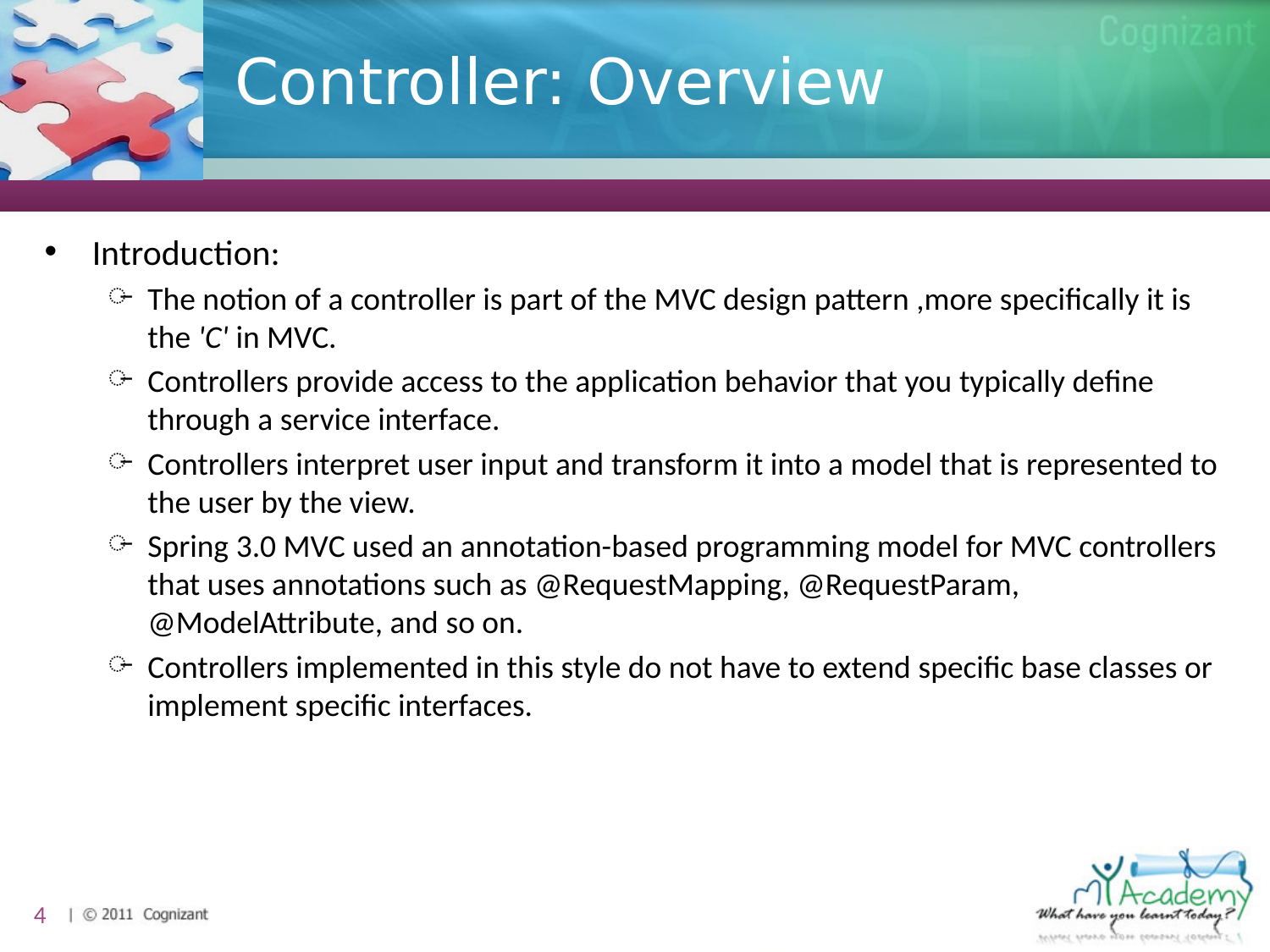

# Controller: Overview
Introduction:
The notion of a controller is part of the MVC design pattern ,more specifically it is the 'C' in MVC.
Controllers provide access to the application behavior that you typically define through a service interface.
Controllers interpret user input and transform it into a model that is represented to the user by the view.
Spring 3.0 MVC used an annotation-based programming model for MVC controllers that uses annotations such as @RequestMapping, @RequestParam, @ModelAttribute, and so on.
Controllers implemented in this style do not have to extend specific base classes or implement specific interfaces.

4